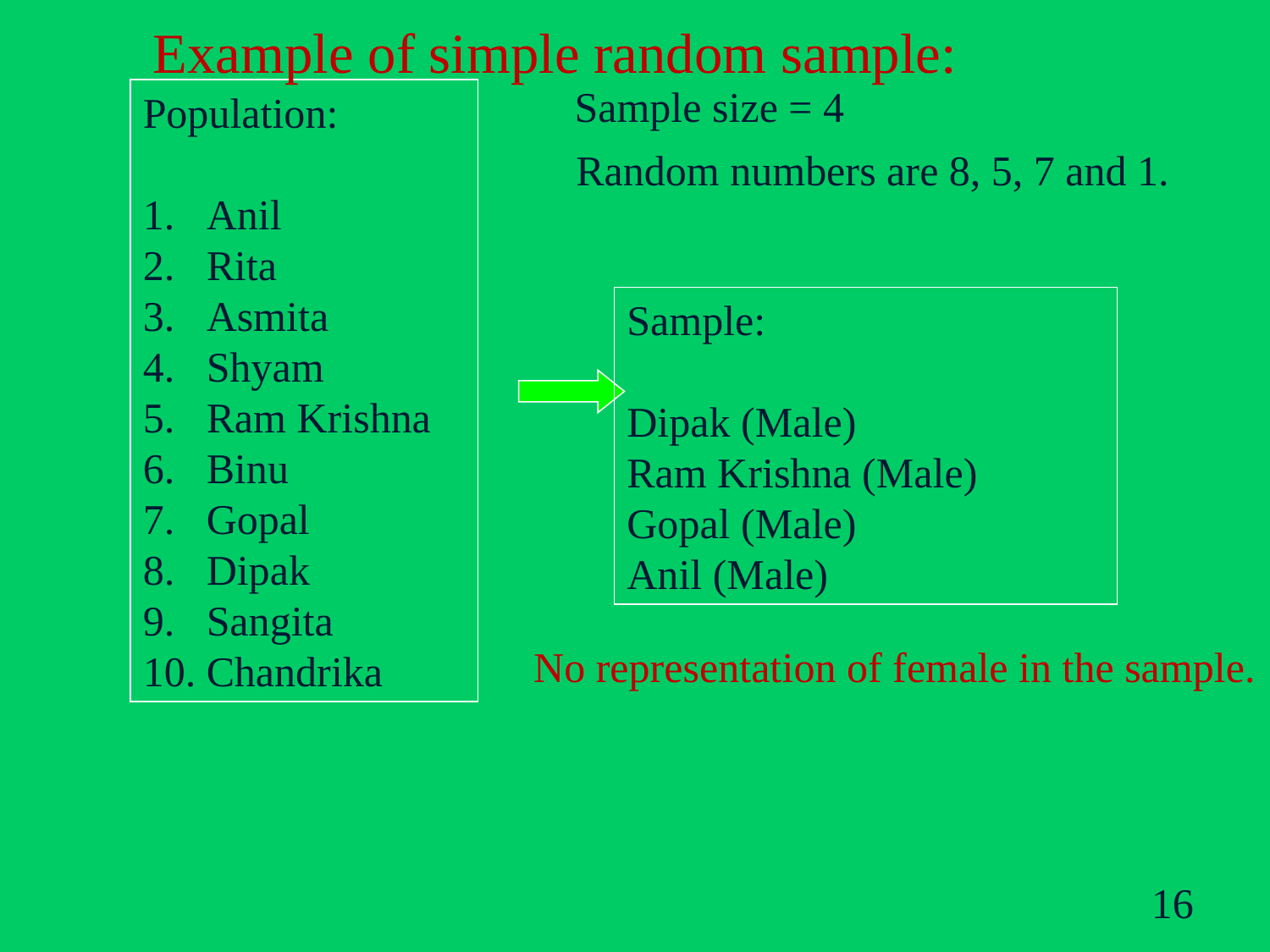

Example of simple random sample:
Sample size = 4
Population:

Anil
Rita
Asmita
Shyam
Ram Krishna
Binu
Gopal
Dipak
Sangita
Chandrika
Random numbers are 8, 5, 7 and 1.
Sample:

Dipak (Male)
Ram Krishna (Male)
Gopal (Male)
Anil (Male)

No representation of female in the sample.
16